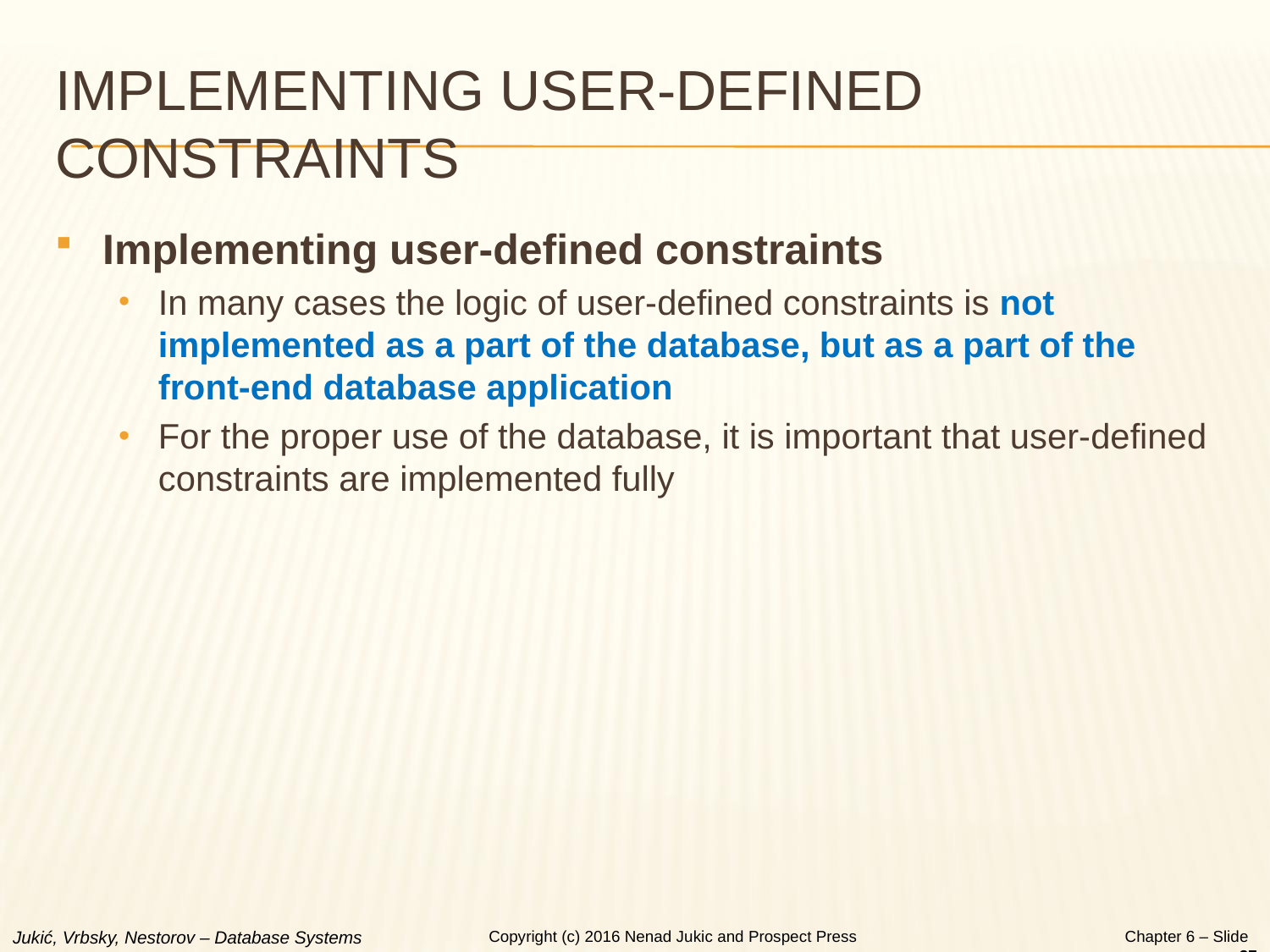

# IMPLEMENTING USER-DEFINED CONSTRAINTS
Implementing user-defined constraints
In many cases the logic of user-defined constraints is not implemented as a part of the database, but as a part of the front-end database application
For the proper use of the database, it is important that user-defined constraints are implemented fully

Jukić, Vrbsky, Nestorov – Database Systems
Chapter 6 – Slide  37